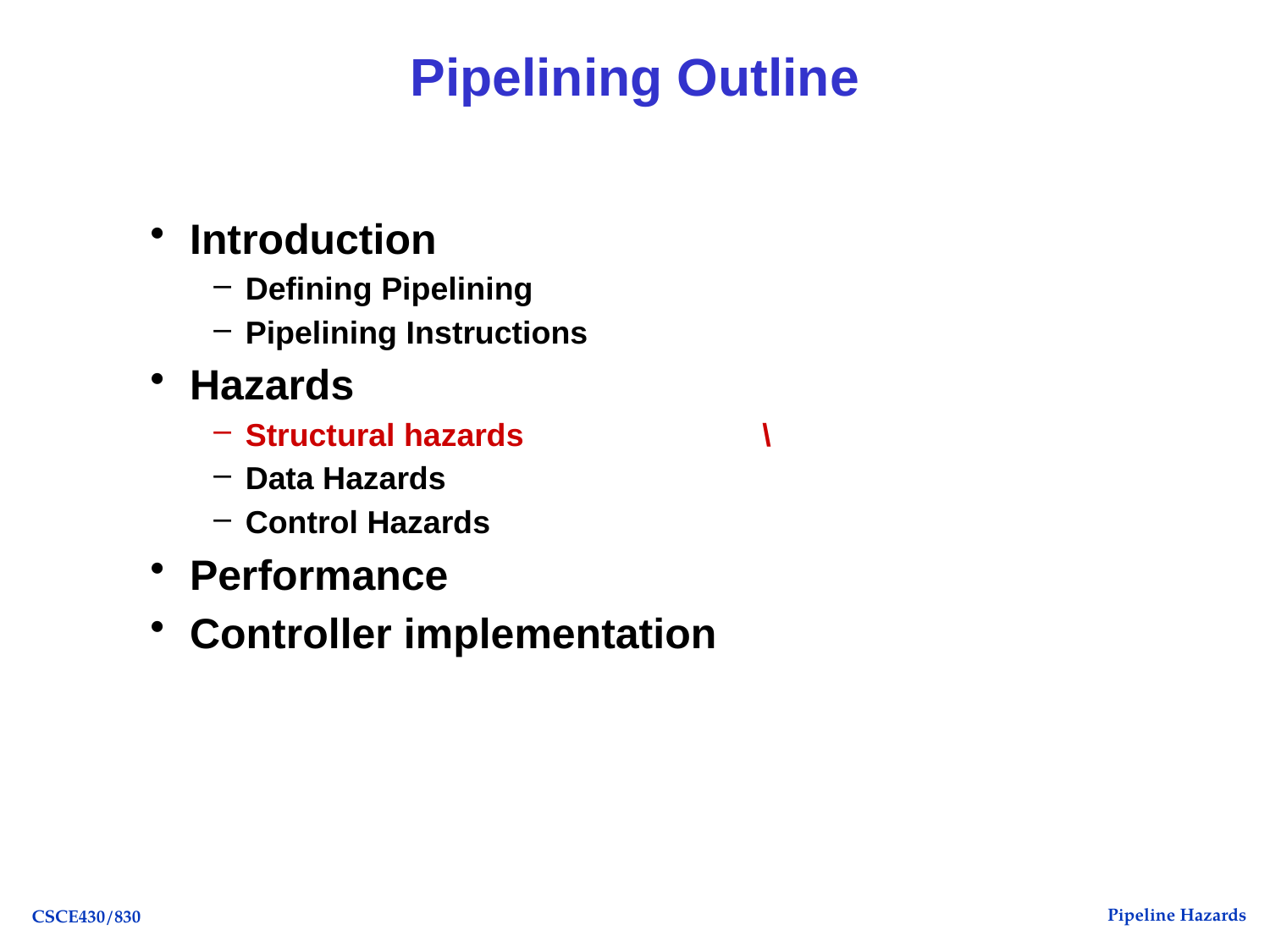

# Pipelining Outline
Introduction
Defining Pipelining
Pipelining Instructions
Hazards
Structural hazards		 \
Data Hazards
Control Hazards
Performance
Controller implementation